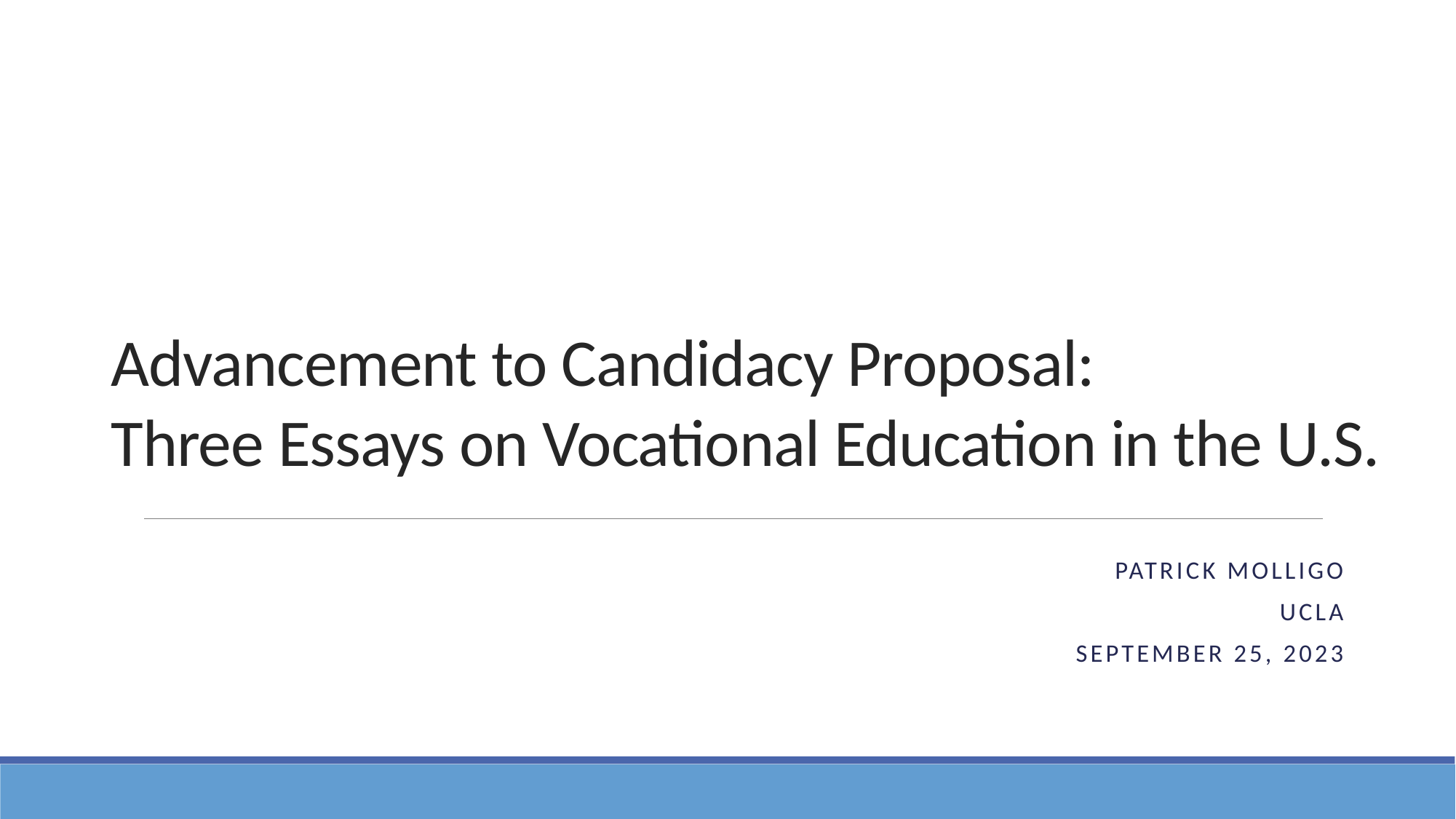

# Advancement to Candidacy Proposal: Three Essays on Vocational Education in the U.S.
Patrick Molligo
UCLA
September 25, 2023